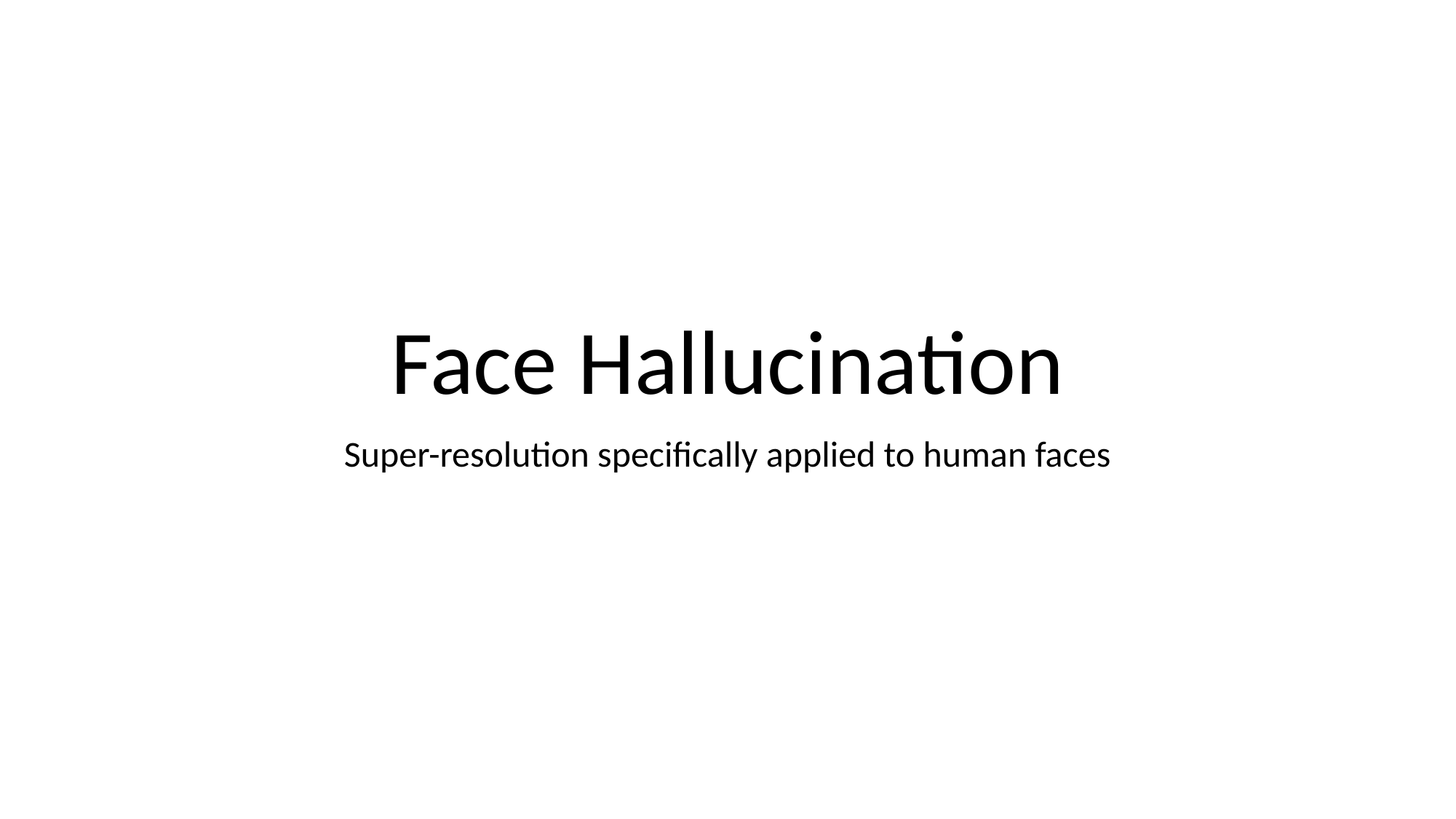

# Face Hallucination
Super-resolution specifically applied to human faces